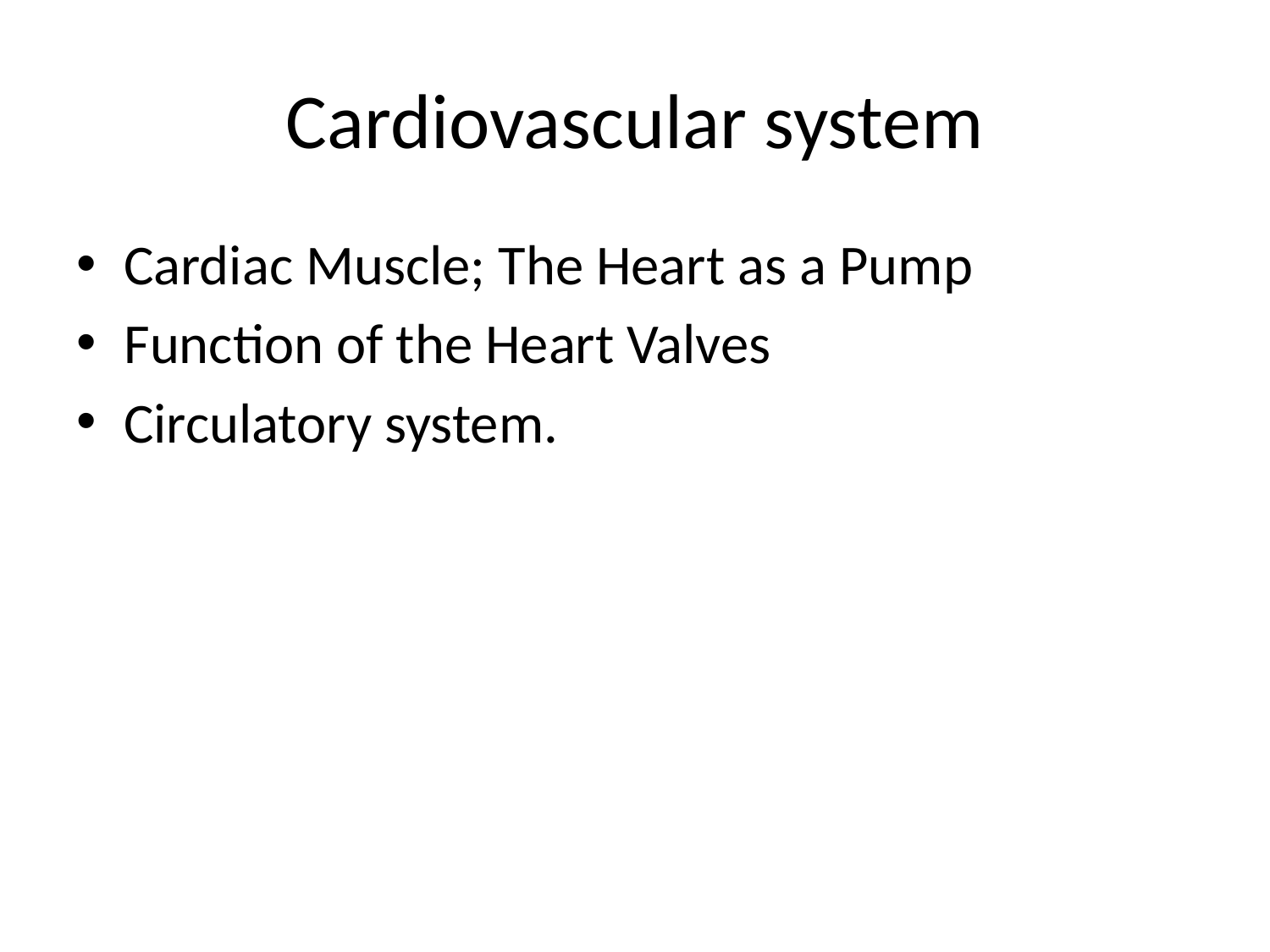

# Cardiovascular system
Cardiac Muscle; The Heart as a Pump
Function of the Heart Valves
Circulatory system.